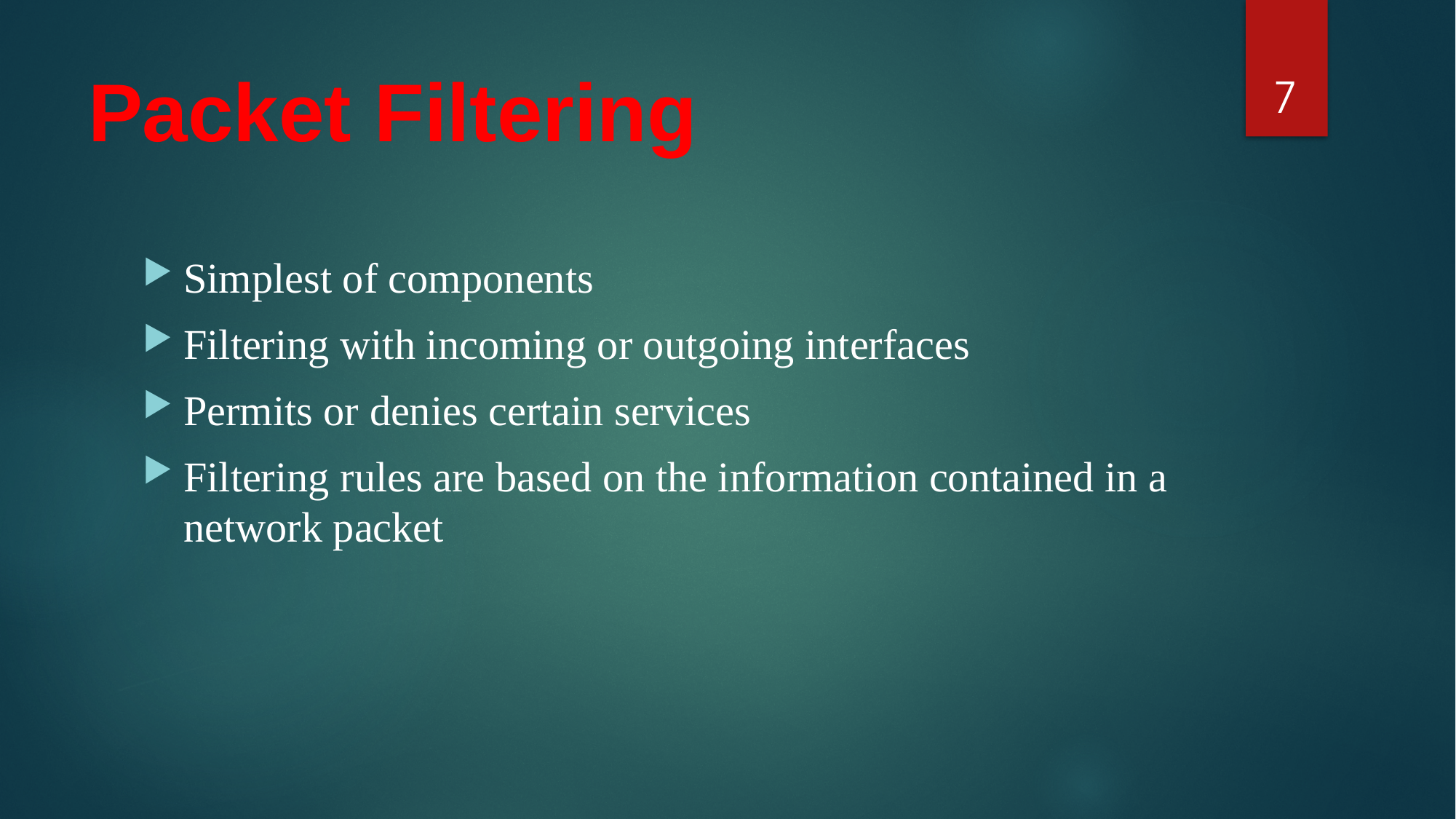

7
# Packet Filtering
Simplest of components
Filtering with incoming or outgoing interfaces
Permits or denies certain services
Filtering rules are based on the information contained in a network packet